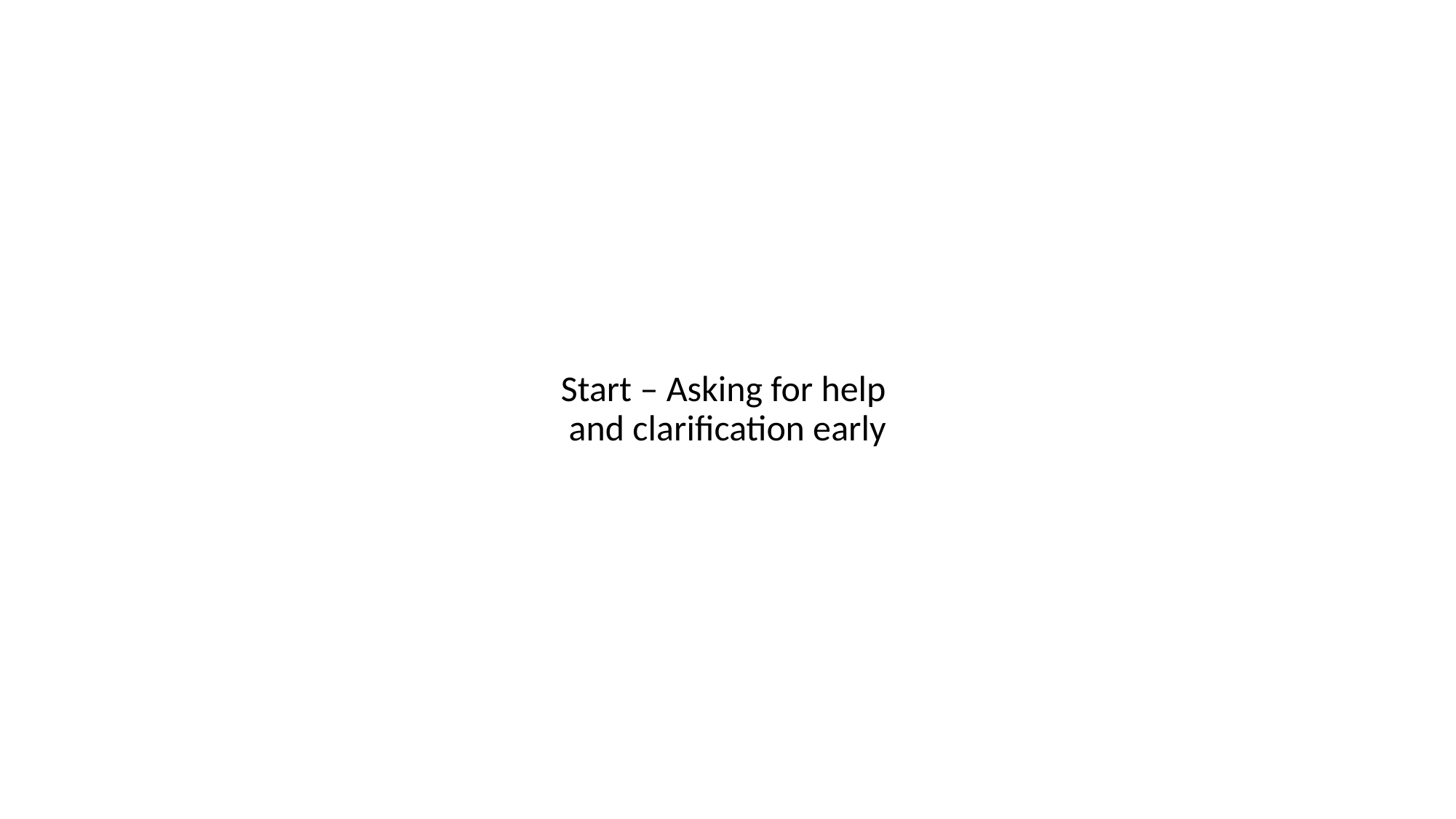

# Start – Asking for help and clarification early